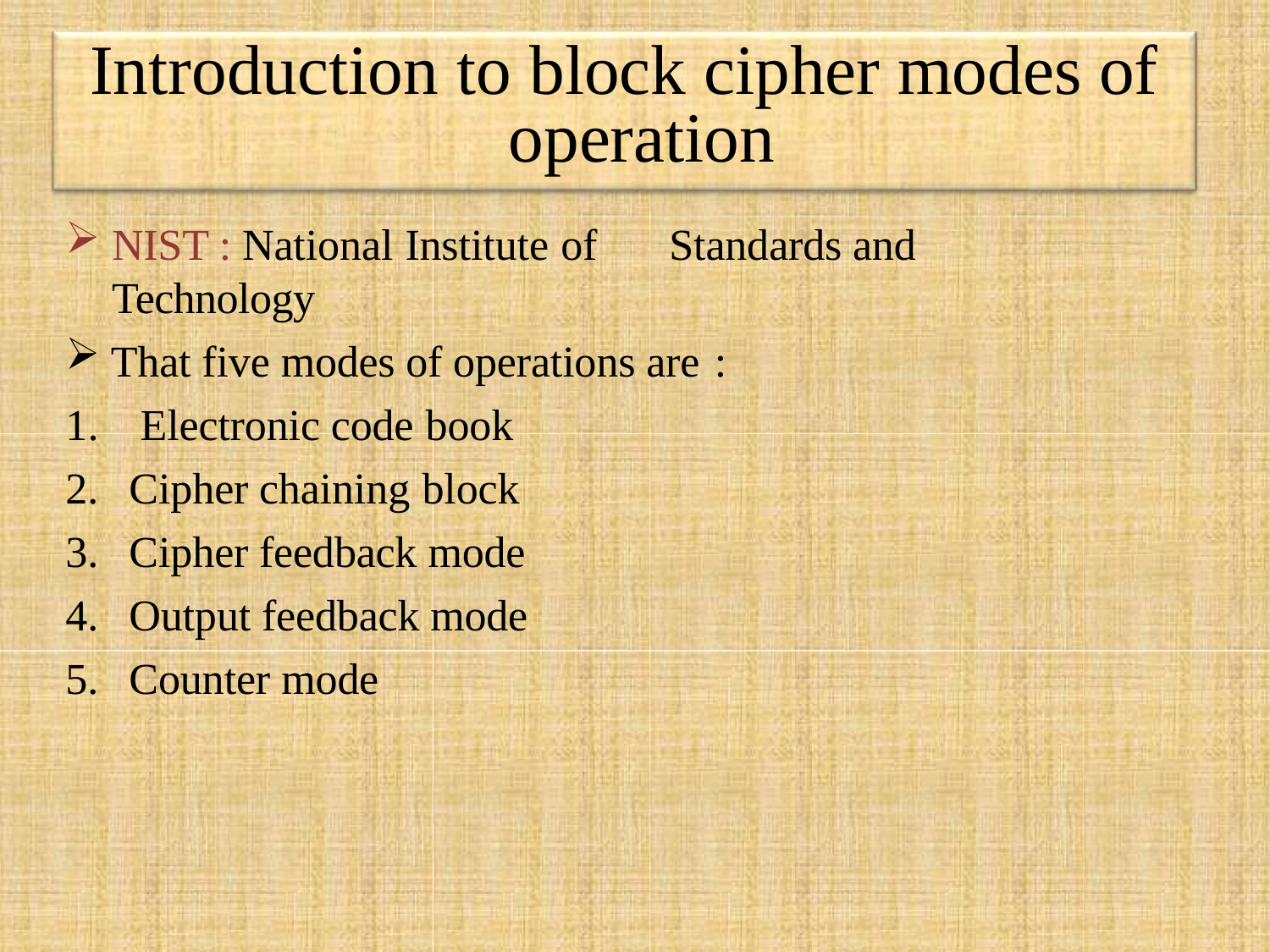

# Introduction to block cipher modes of  operation
NIST : National Institute of	Standards and Technology
That five modes of operations are :
Electronic code book
Cipher chaining block
Cipher feedback mode
Output feedback mode
Counter mode